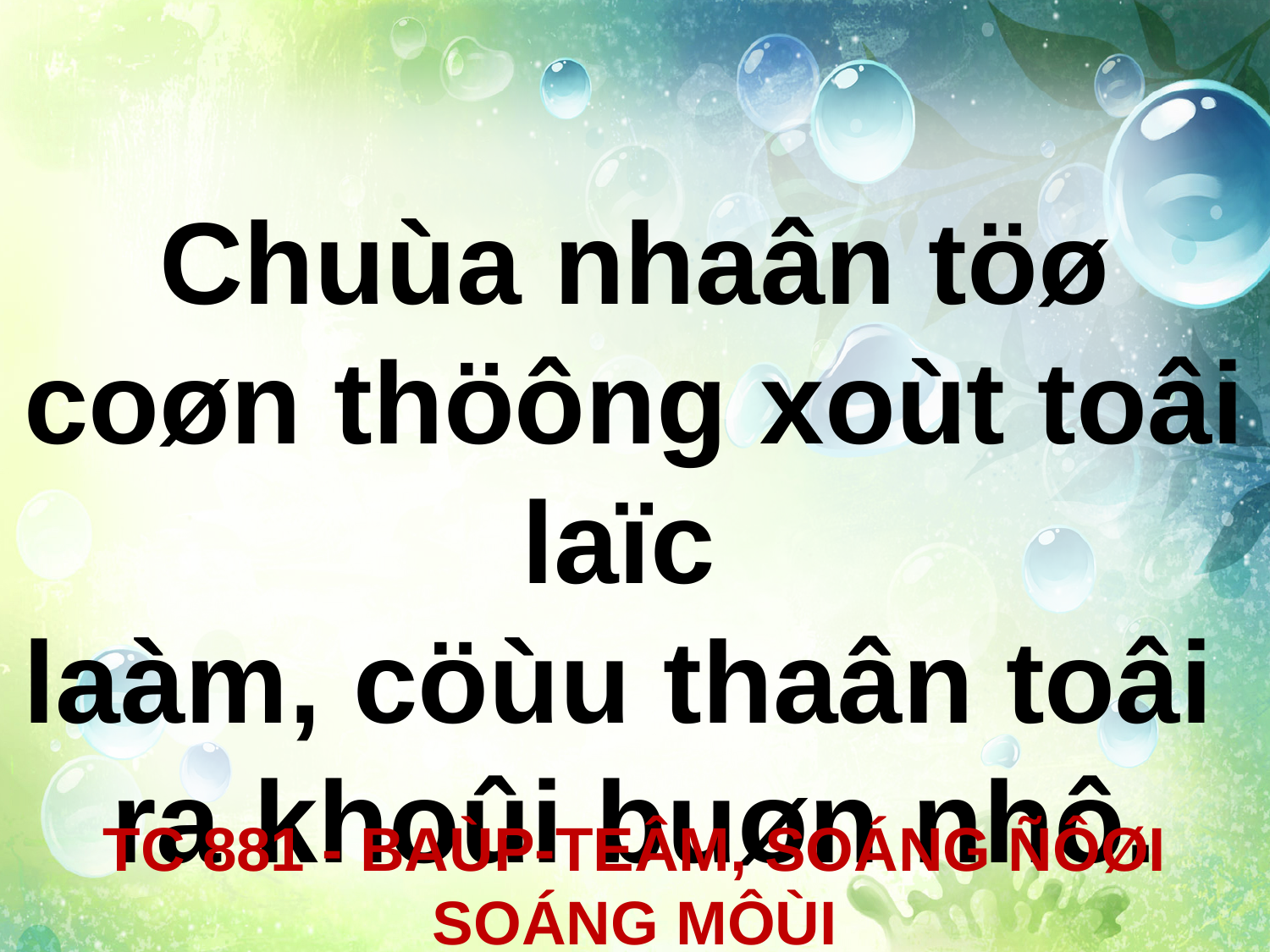

Chuùa nhaân töø coøn thöông xoùt toâi laïc
laàm, cöùu thaân toâi
ra khoûi buøn nhô.
TC 881 - BAÙP-TEÂM, SOÁNG ÑÔØI SOÁNG MÔÙI